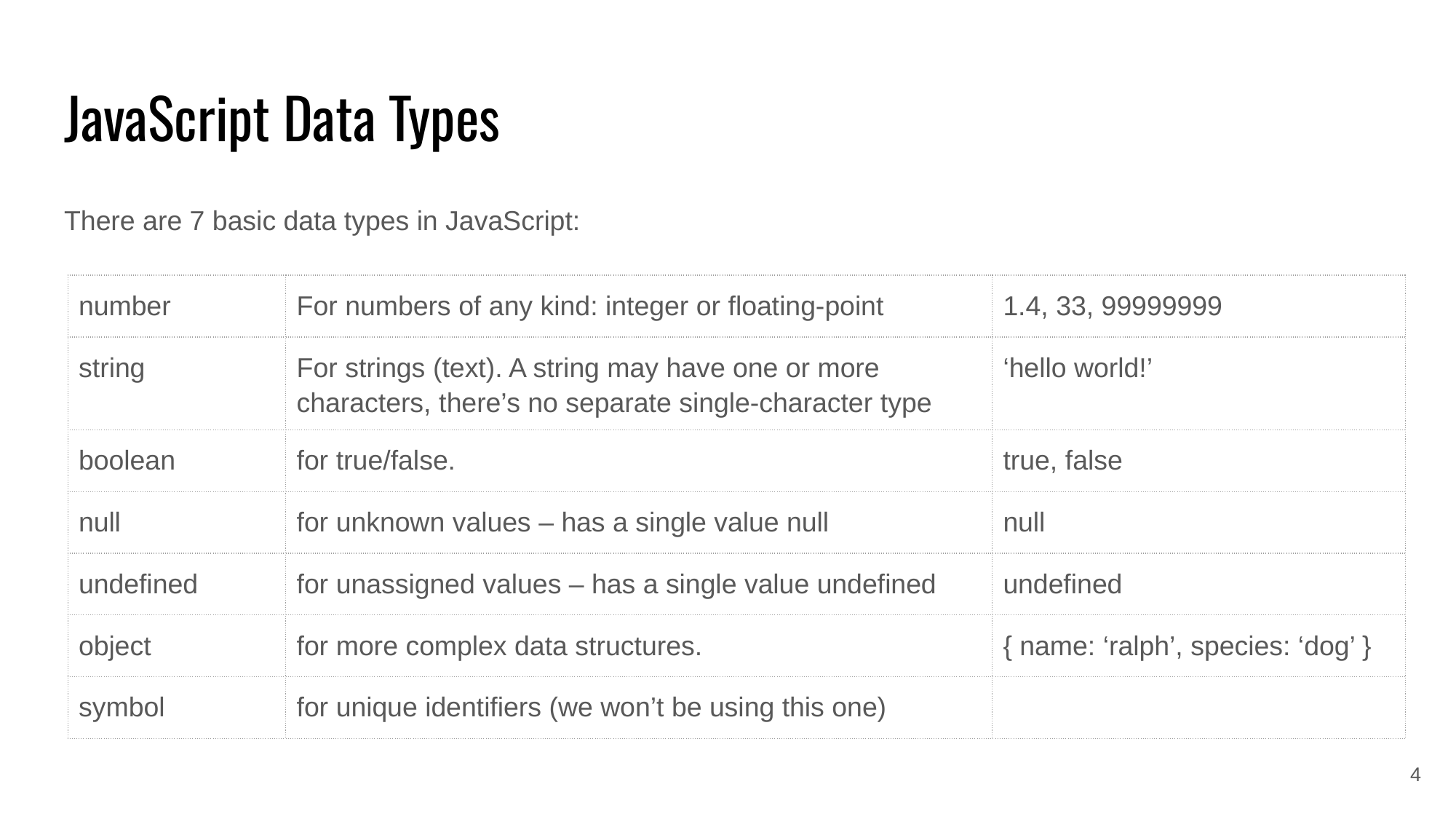

# JavaScript Data Types
There are 7 basic data types in JavaScript:
| number | For numbers of any kind: integer or floating-point | 1.4, 33, 99999999 |
| --- | --- | --- |
| string | For strings (text). A string may have one or more characters, there’s no separate single-character type | ‘hello world!’ |
| boolean | for true/false. | true, false |
| null | for unknown values – has a single value null | null |
| undefined | for unassigned values – has a single value undefined | undefined |
| object | for more complex data structures. | { name: ‘ralph’, species: ‘dog’ } |
| symbol | for unique identifiers (we won’t be using this one) |  |
4